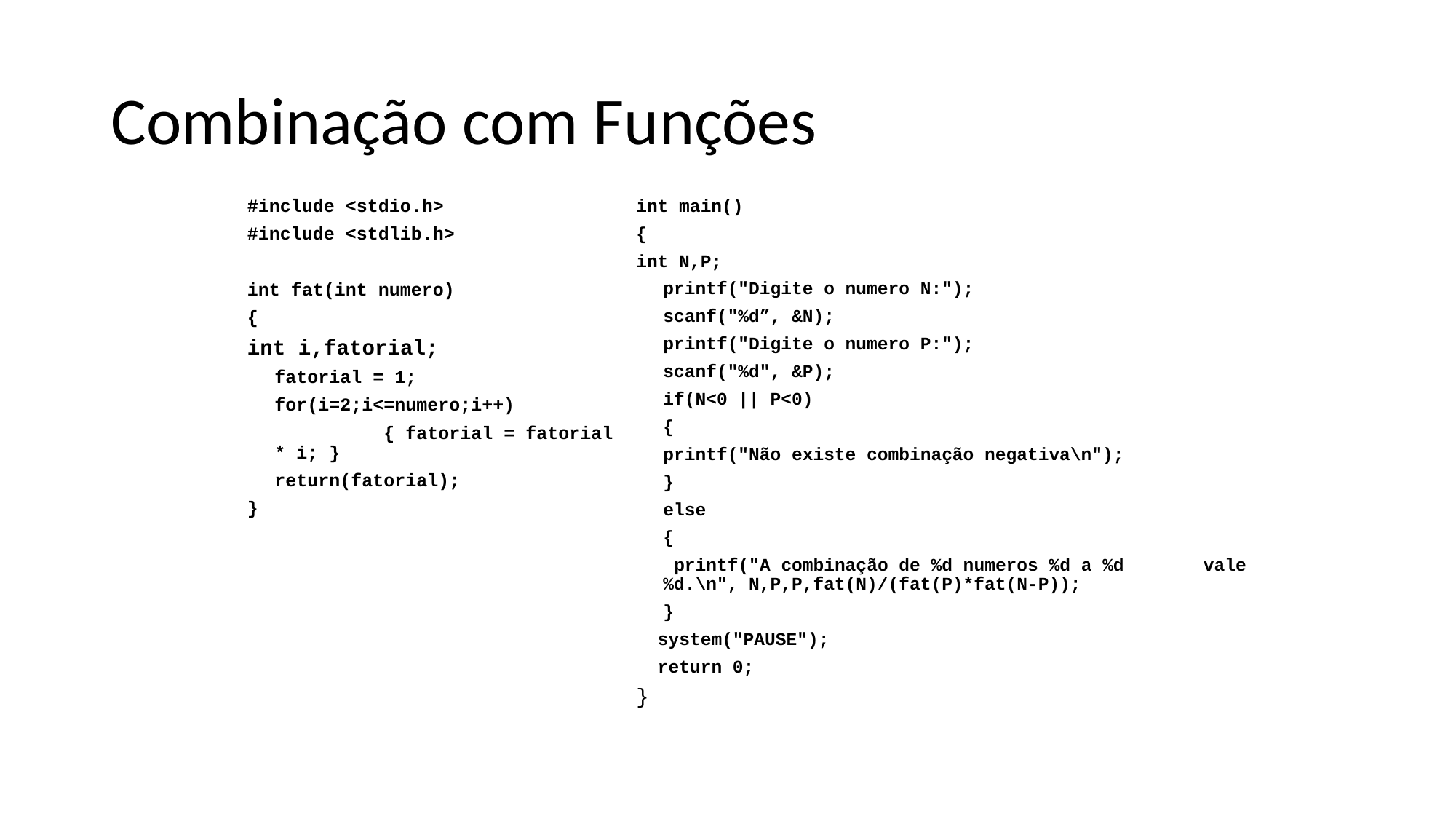

# Combinação com Funções
#include <stdio.h>
#include <stdlib.h>

int fat(int numero)
{
int i,fatorial;
	fatorial = 1;
	for(i=2;i<=numero;i++)
		{ fatorial = fatorial * i; }
	return(fatorial);
}

int main()
{
int N,P;
	printf("Digite o numero N:");
	scanf("%d”, &N);
	printf("Digite o numero P:");
	scanf("%d", &P);
	if(N<0 || P<0)
	{
		printf("Não existe combinação negativa\n");
	}
	else
	{
		 printf("A combinação de %d numeros %d a %d   		vale %d.\n", N,P,P,fat(N)/(fat(P)*fat(N-P));
 	}
  system("PAUSE");
  return 0;
}